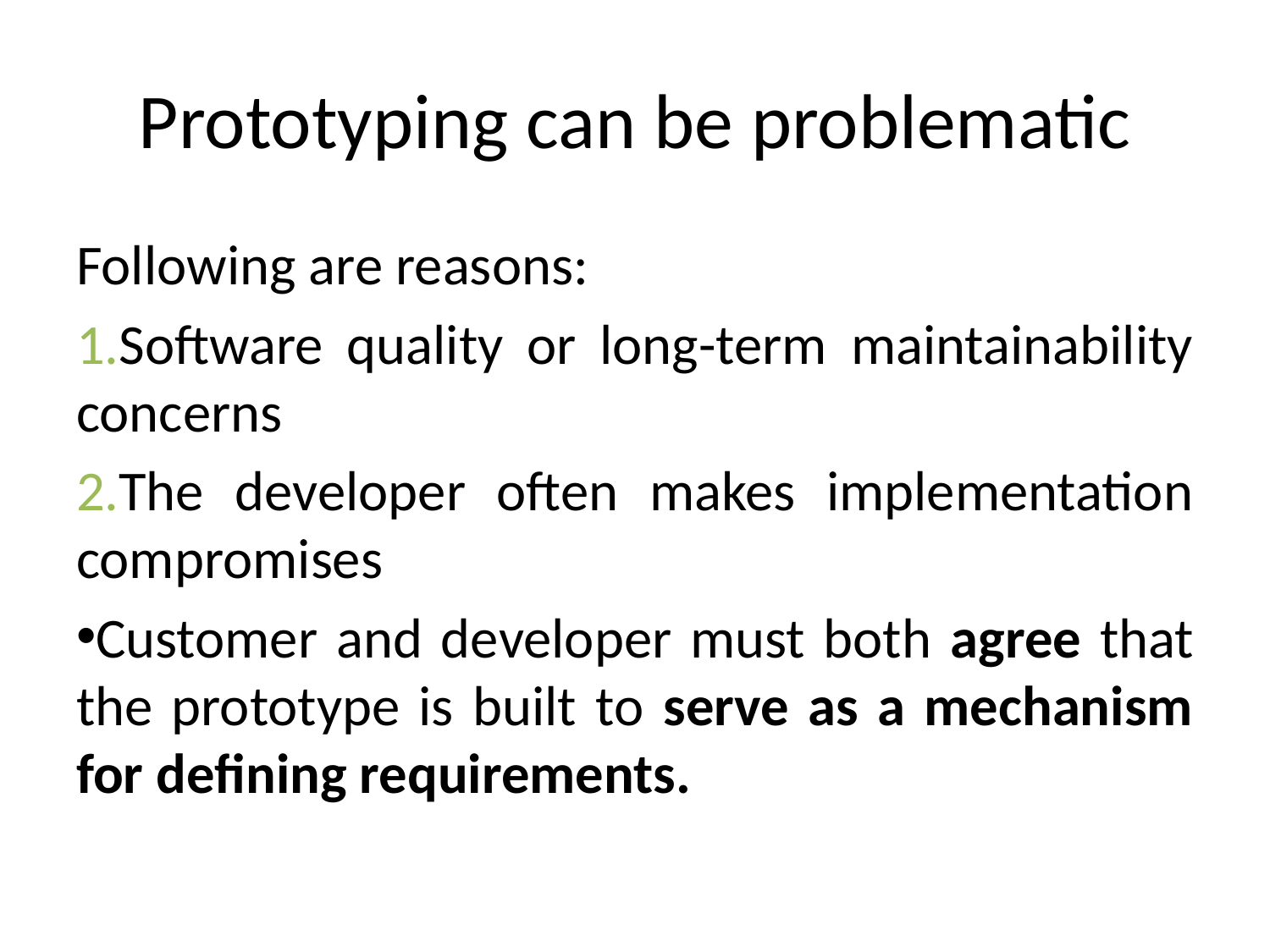

# Prototyping can be problematic
Following are reasons:
Software quality or long-term maintainability concerns
The developer often makes implementation compromises
Customer and developer must both agree that the prototype is built to serve as a mechanism for defining requirements.